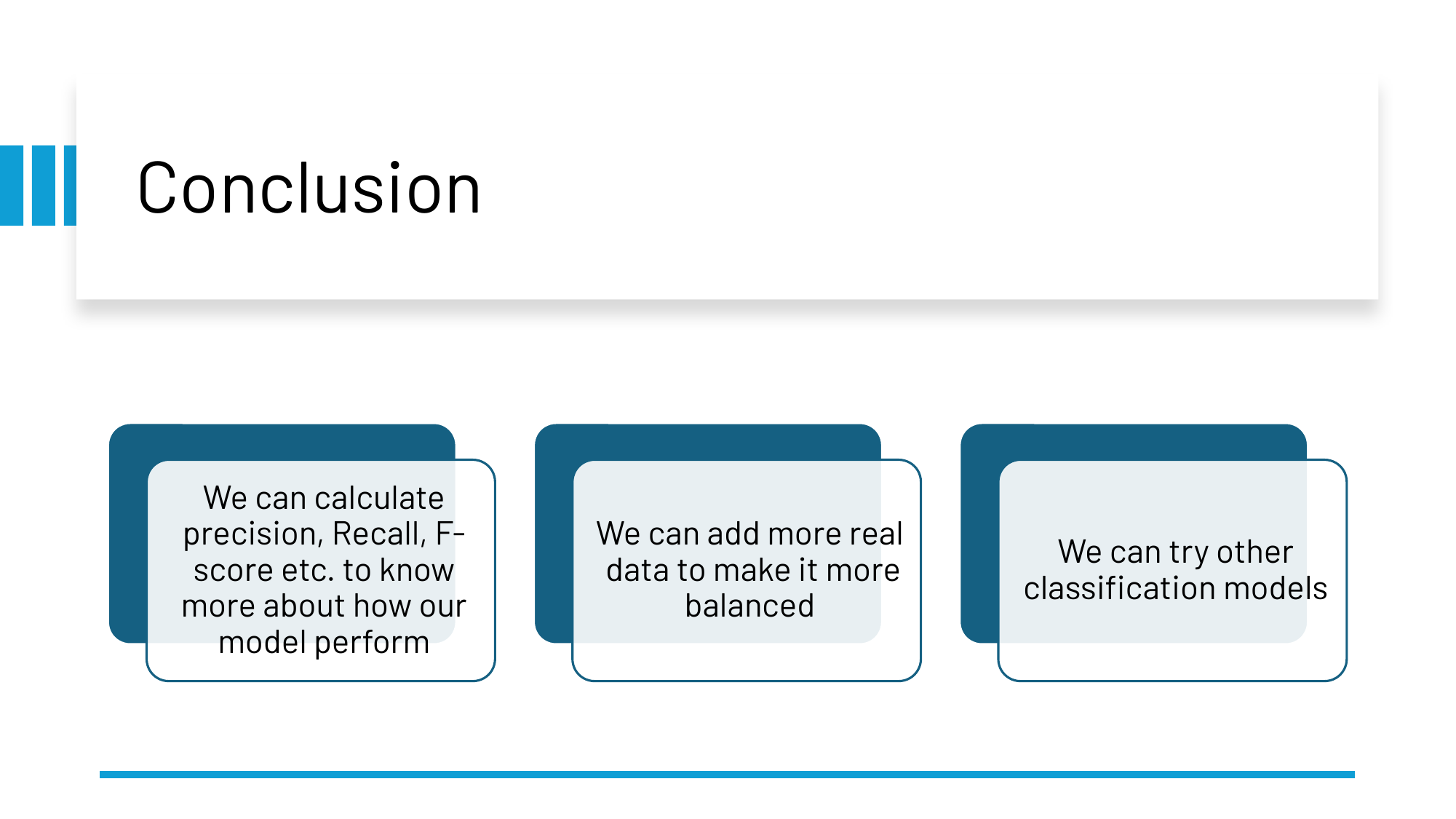

# Conclusion

We can calculate precision, Recall, F-score etc. to know more about how our model perform
We can add more real  data to make it more balanced
We can try other classification models